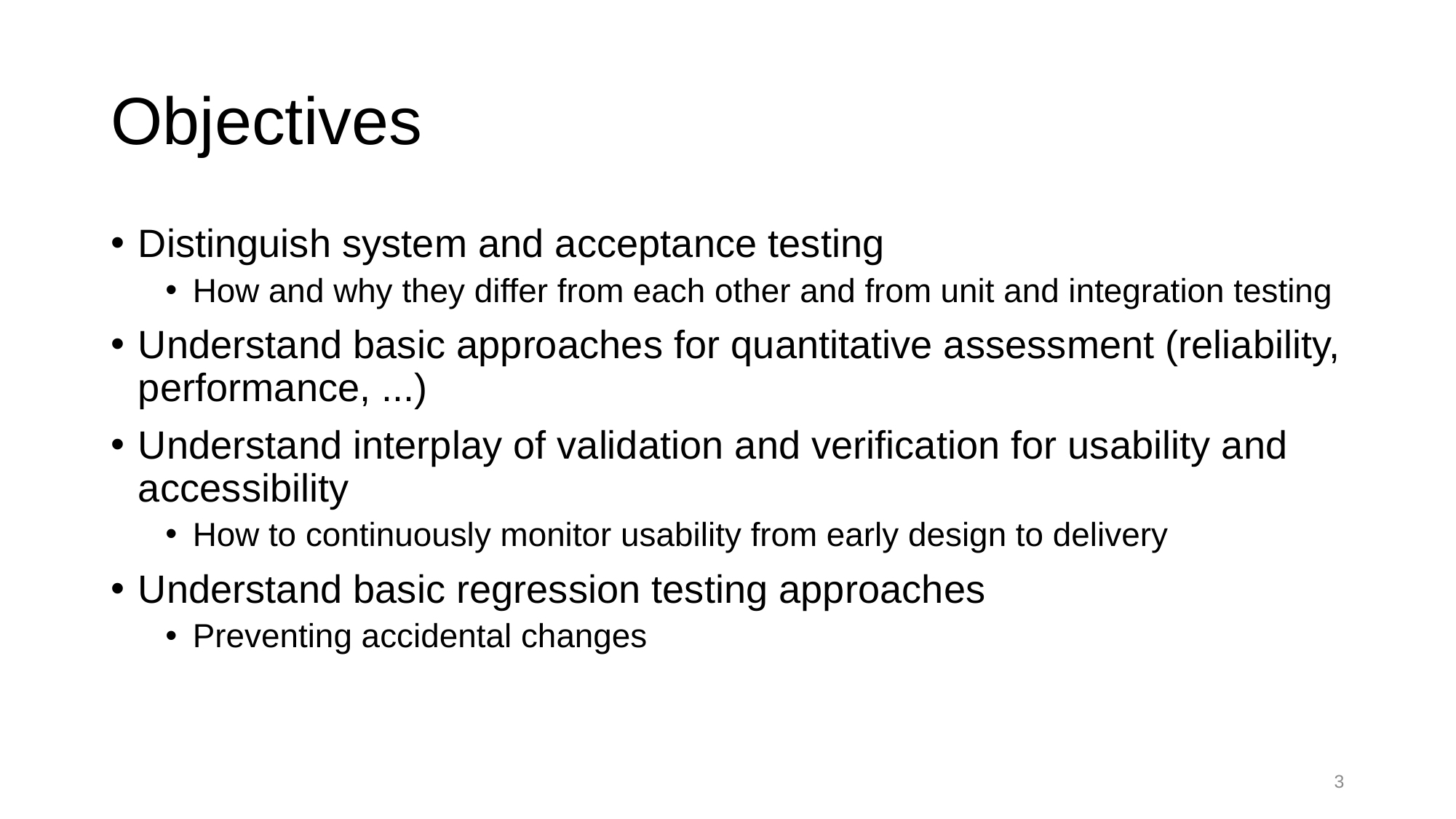

# Objectives
Distinguish system and acceptance testing
How and why they differ from each other and from unit and integration testing
Understand basic approaches for quantitative assessment (reliability, performance, ...)
Understand interplay of validation and verification for usability and accessibility
How to continuously monitor usability from early design to delivery
Understand basic regression testing approaches
Preventing accidental changes
3